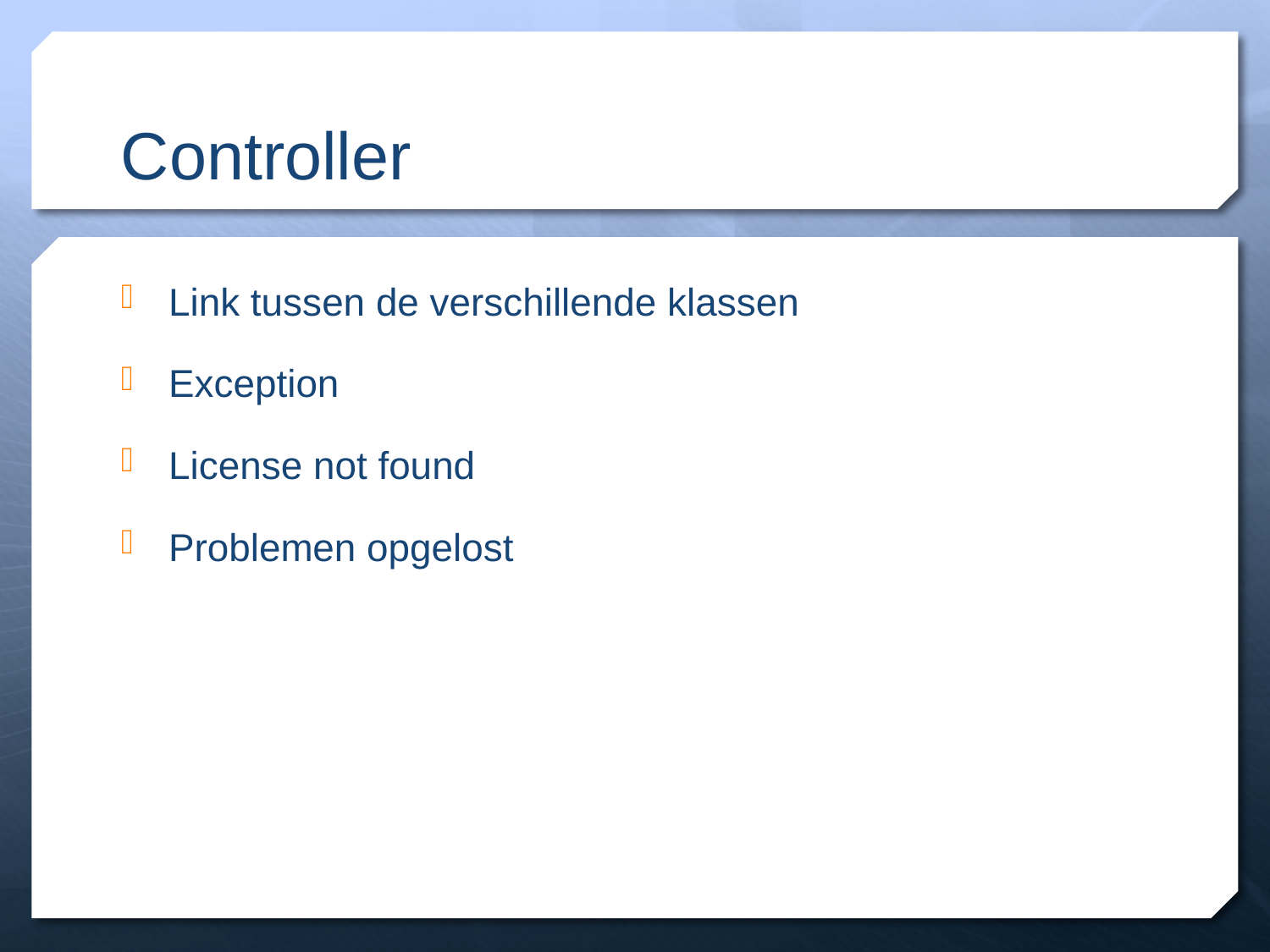

# Controller
Link tussen de verschillende klassen
Exception
License not found
Problemen opgelost